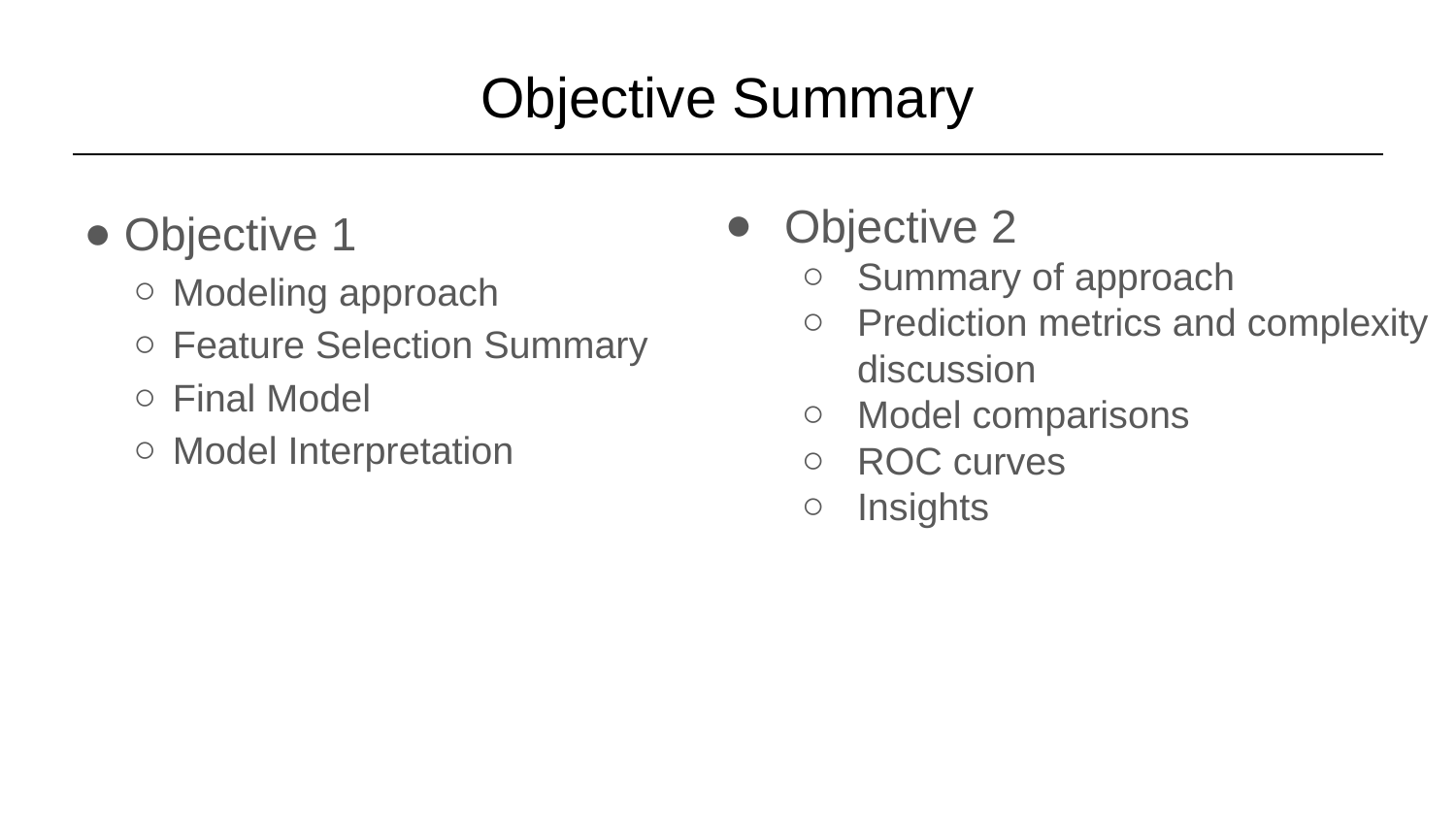

# Objective Summary
Objective 1
Modeling approach
Feature Selection Summary
Final Model
Model Interpretation
Objective 2
Summary of approach
Prediction metrics and complexity discussion
Model comparisons
ROC curves
Insights